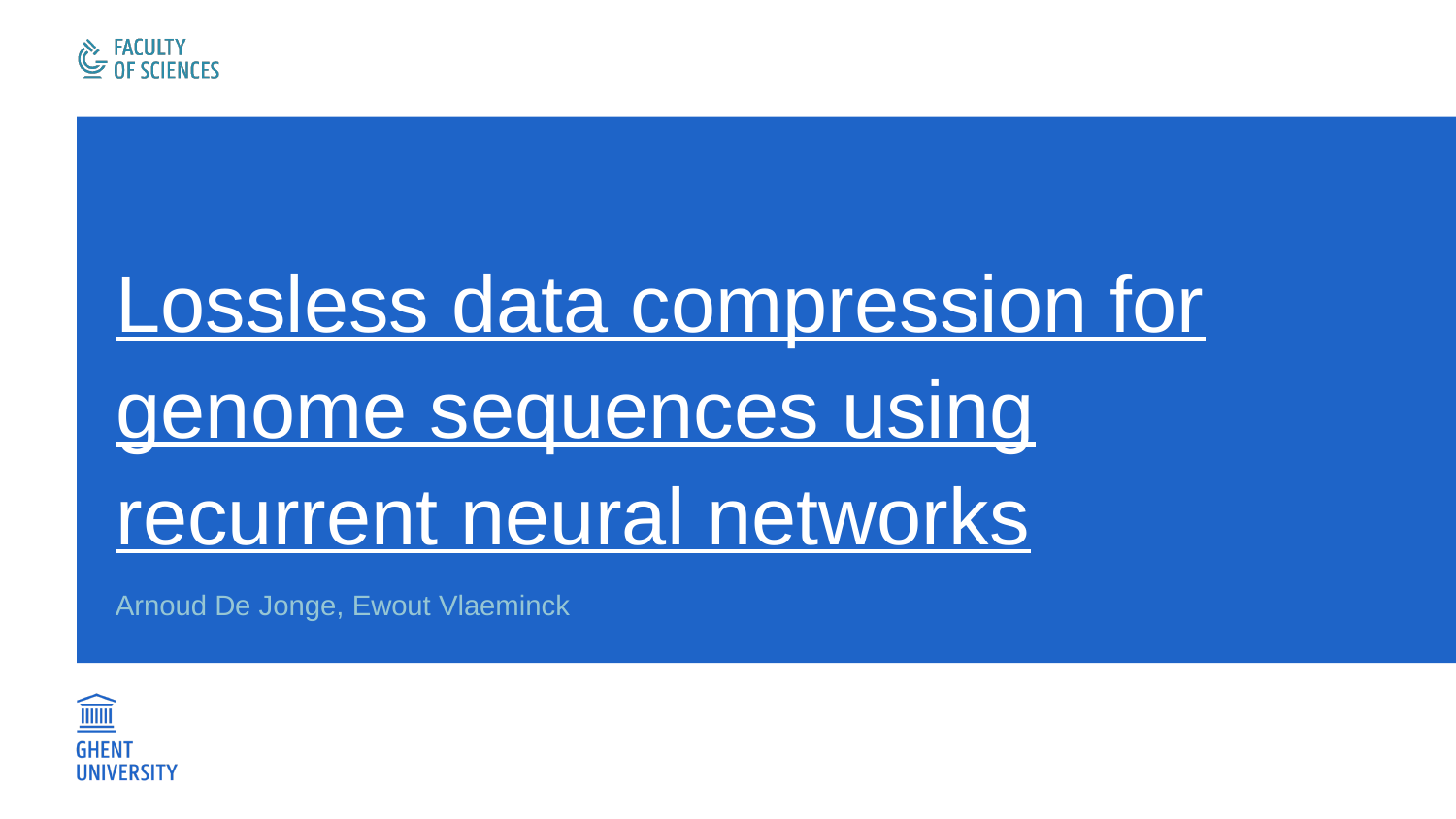

# Lossless data compression for genome sequences using recurrent neural networks
Arnoud De Jonge, Ewout Vlaeminck